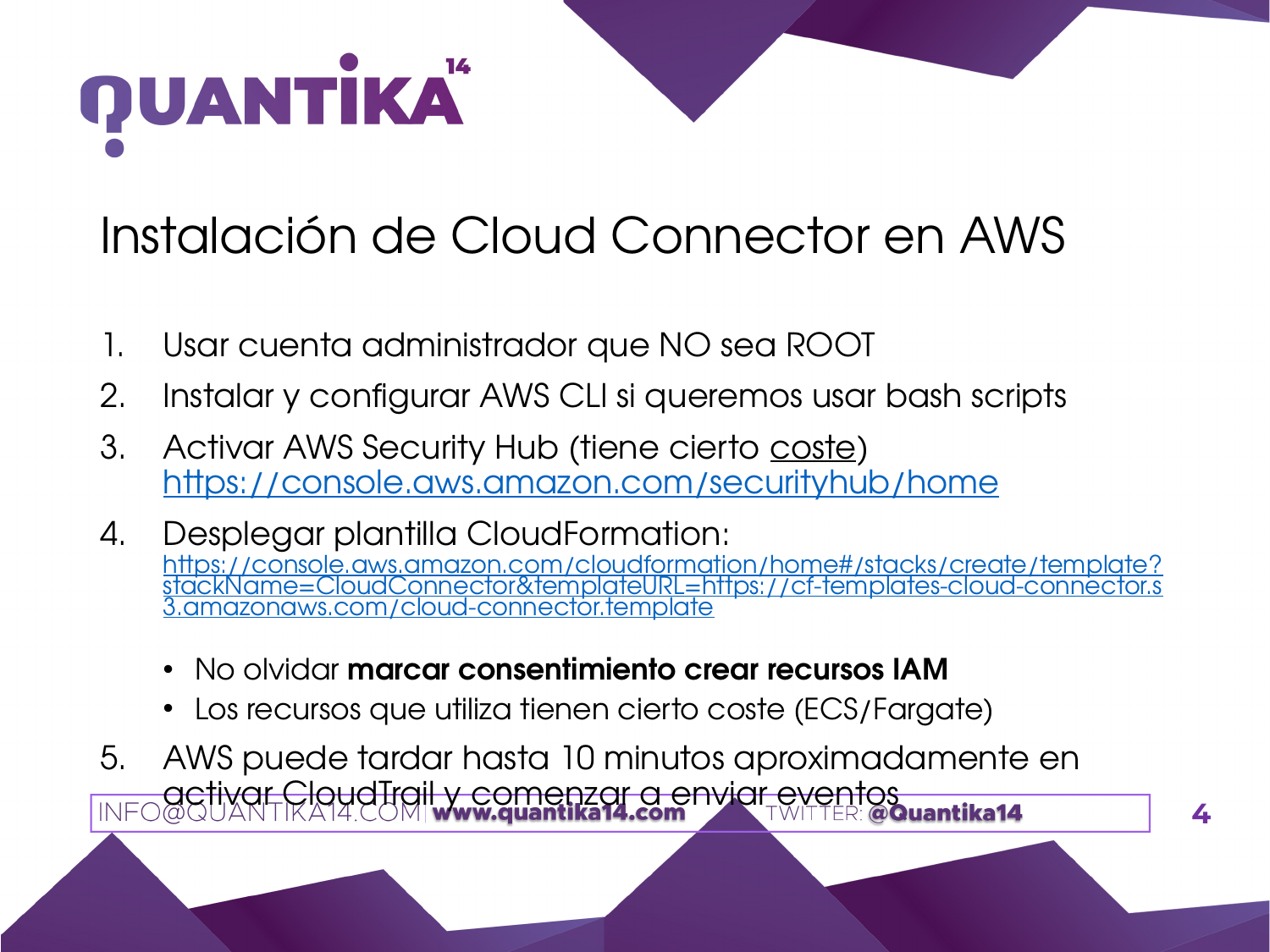

# Instalación de Cloud Connector en AWS
Usar cuenta administrador que NO sea ROOT
Instalar y configurar AWS CLI si queremos usar bash scripts
Activar AWS Security Hub (tiene cierto coste)
https://console.aws.amazon.com/securityhub/home
Desplegar plantilla CloudFormation:
https://console.aws.amazon.com/cloudformation/home#/stacks/create/template?stackName=CloudConnector&templateURL=https://cf-templates-cloud-connector.s3.amazonaws.com/cloud-connector.template
No olvidar marcar consentimiento crear recursos IAM
Los recursos que utiliza tienen cierto coste (ECS/Fargate)
AWS puede tardar hasta 10 minutos aproximadamente en activar CloudTrail y comenzar a enviar eventos